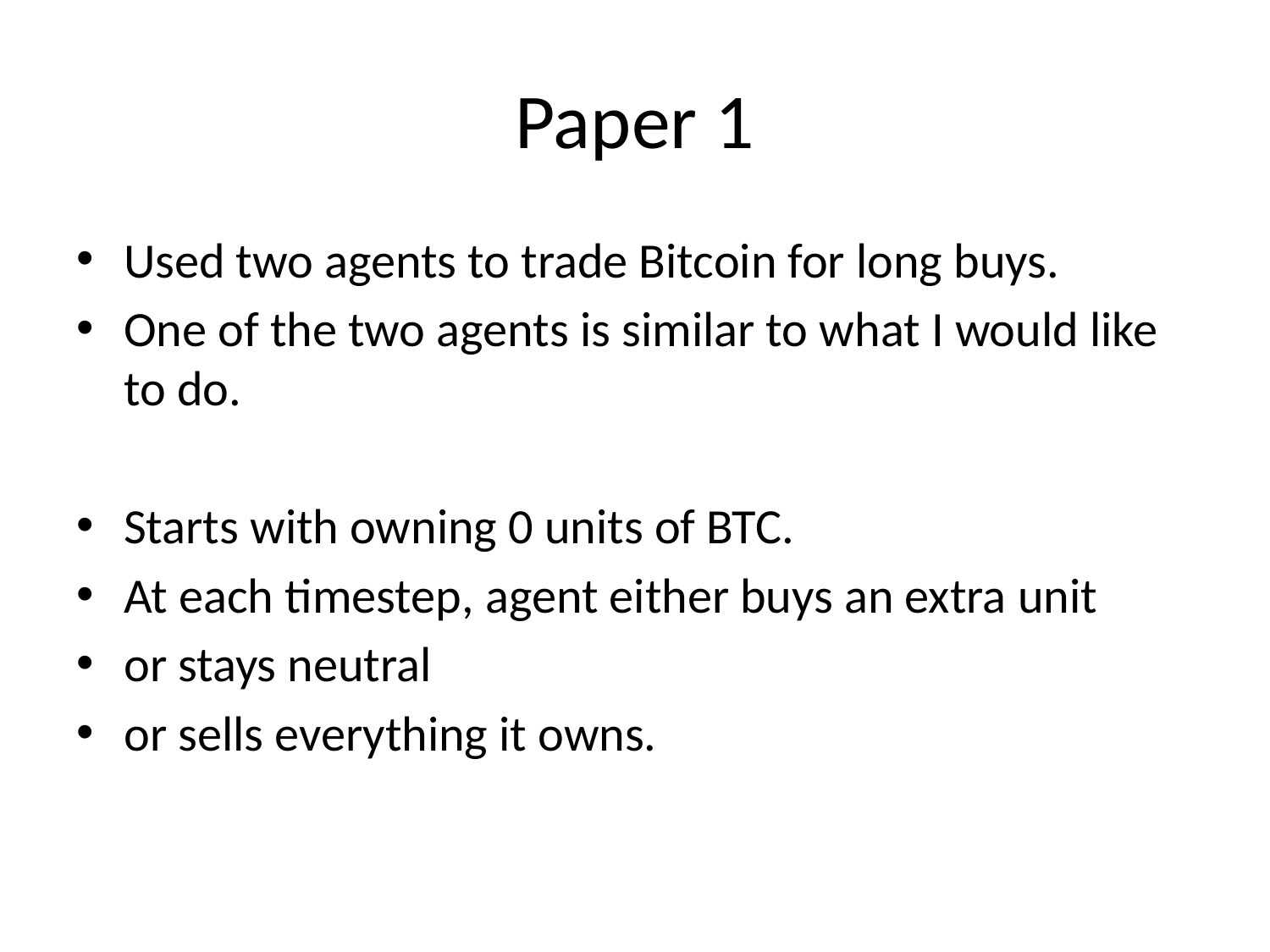

# Paper 1
Used two agents to trade Bitcoin for long buys.
One of the two agents is similar to what I would like to do.

Starts with owning 0 units of BTC.
At each timestep, agent either buys an extra unit
or stays neutral
or sells everything it owns.